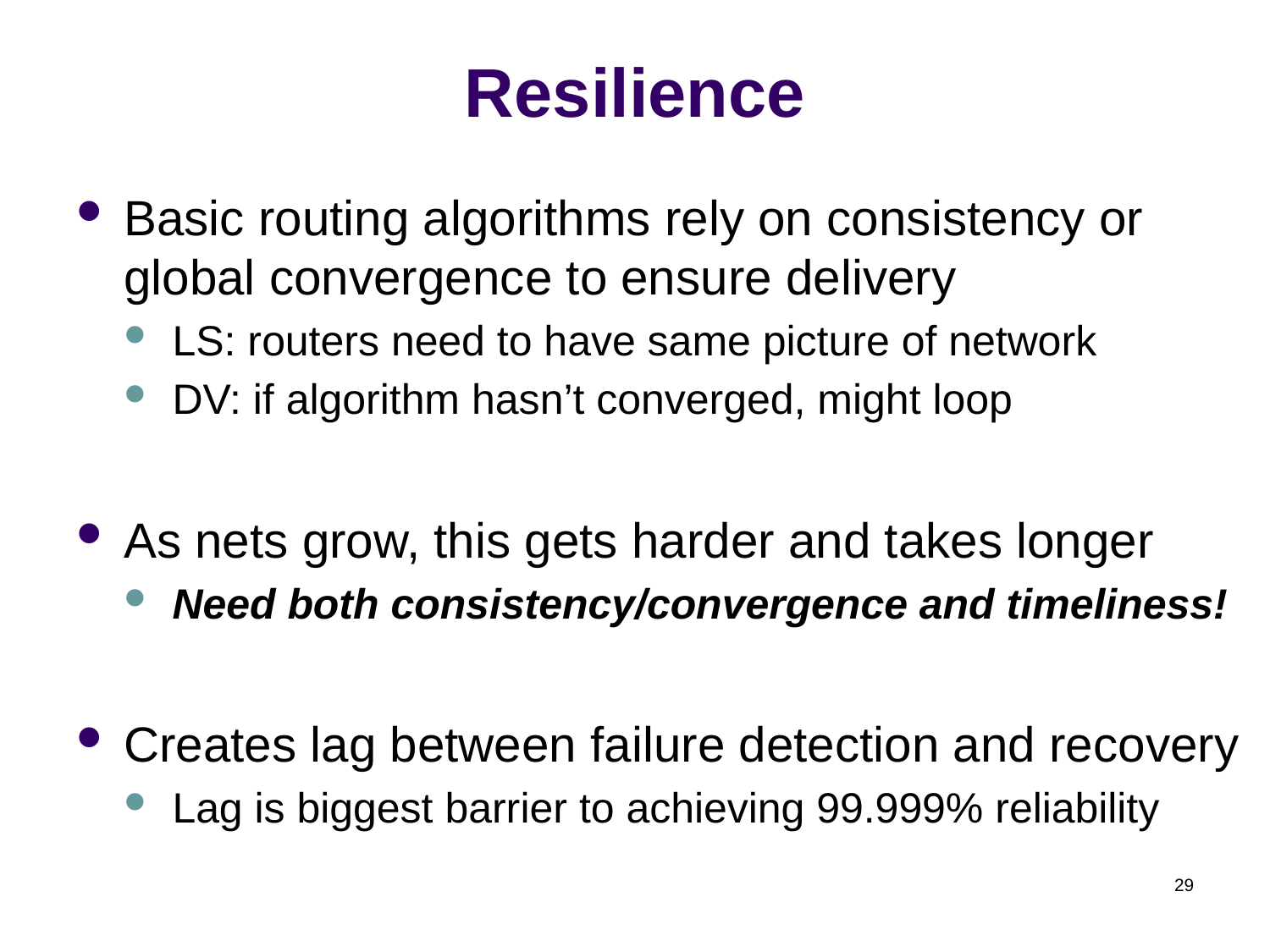

# Resilience
Basic routing algorithms rely on consistency or global convergence to ensure delivery
LS: routers need to have same picture of network
DV: if algorithm hasn’t converged, might loop

As nets grow, this gets harder and takes longer
Need both consistency/convergence and timeliness!

Creates lag between failure detection and recovery
Lag is biggest barrier to achieving 99.999% reliability
29